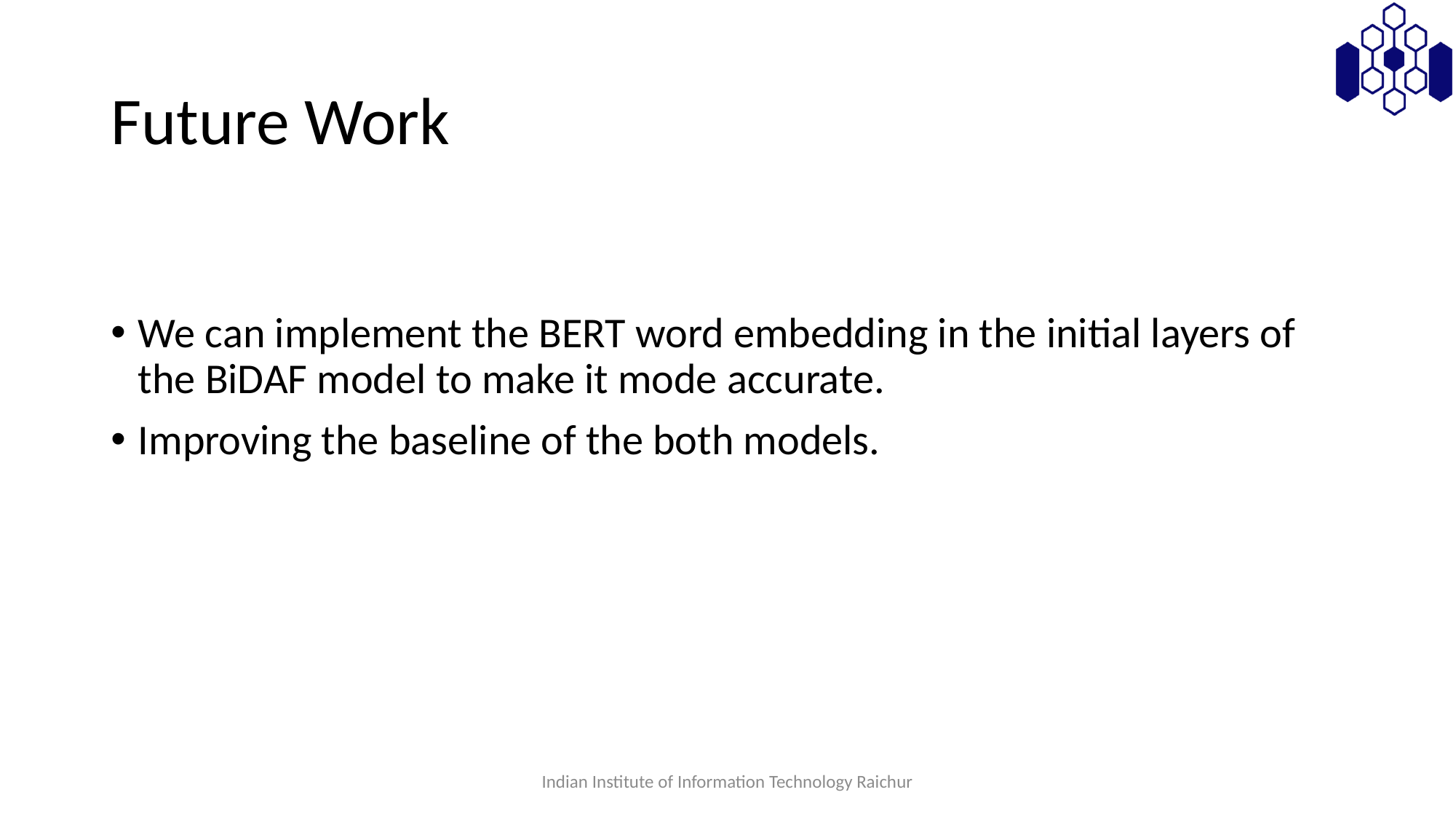

# Future Work
We can implement the BERT word embedding in the initial layers of the BiDAF model to make it mode accurate.
Improving the baseline of the both models.
Indian Institute of Information Technology Raichur